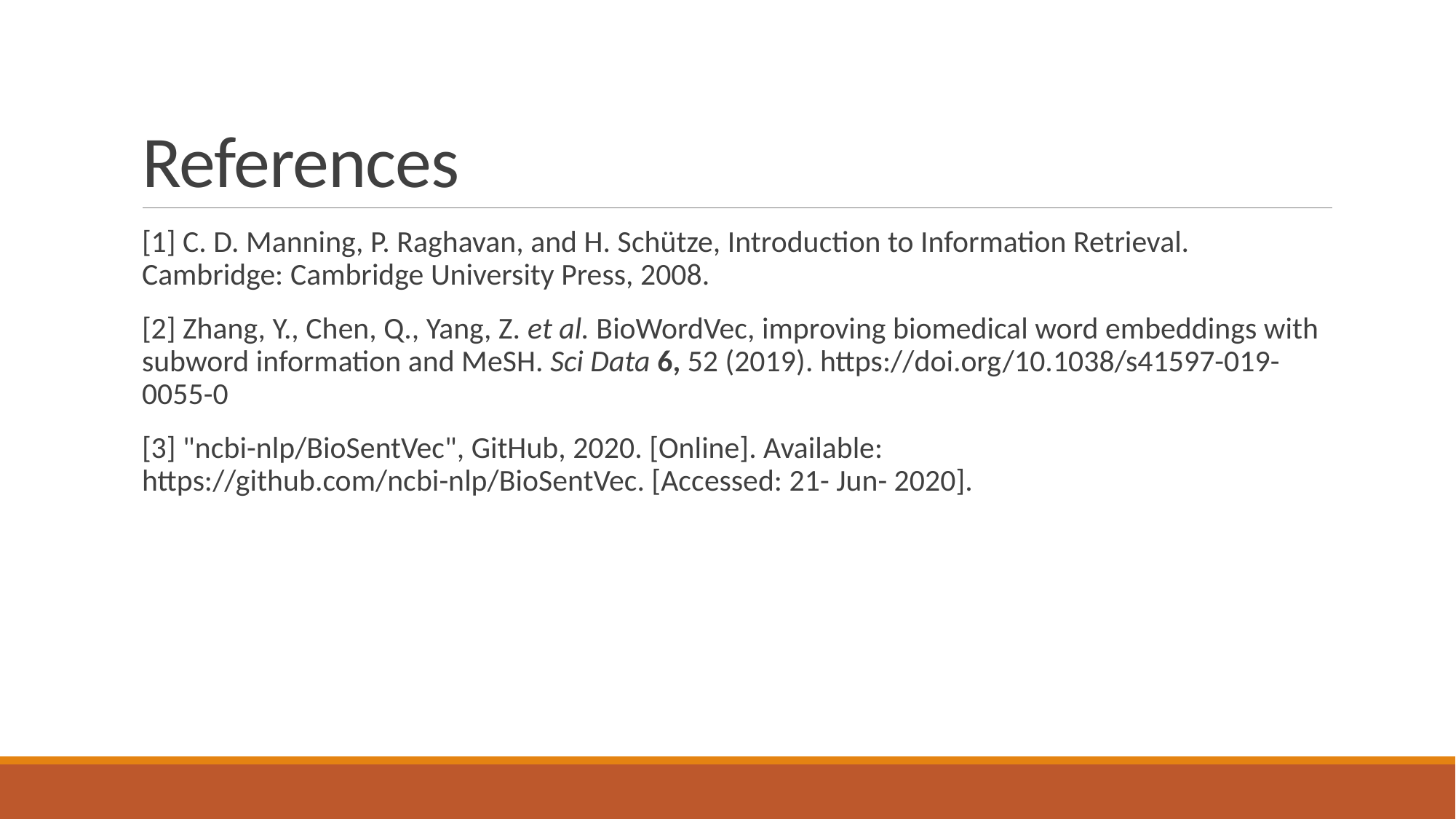

# References
[1] C. D. Manning, P. Raghavan, and H. Schütze, Introduction to Information Retrieval. Cambridge: Cambridge University Press, 2008.
[2] Zhang, Y., Chen, Q., Yang, Z. et al. BioWordVec, improving biomedical word embeddings with subword information and MeSH. Sci Data 6, 52 (2019). https://doi.org/10.1038/s41597-019-0055-0
[3] "ncbi-nlp/BioSentVec", GitHub, 2020. [Online]. Available: https://github.com/ncbi-nlp/BioSentVec. [Accessed: 21- Jun- 2020].